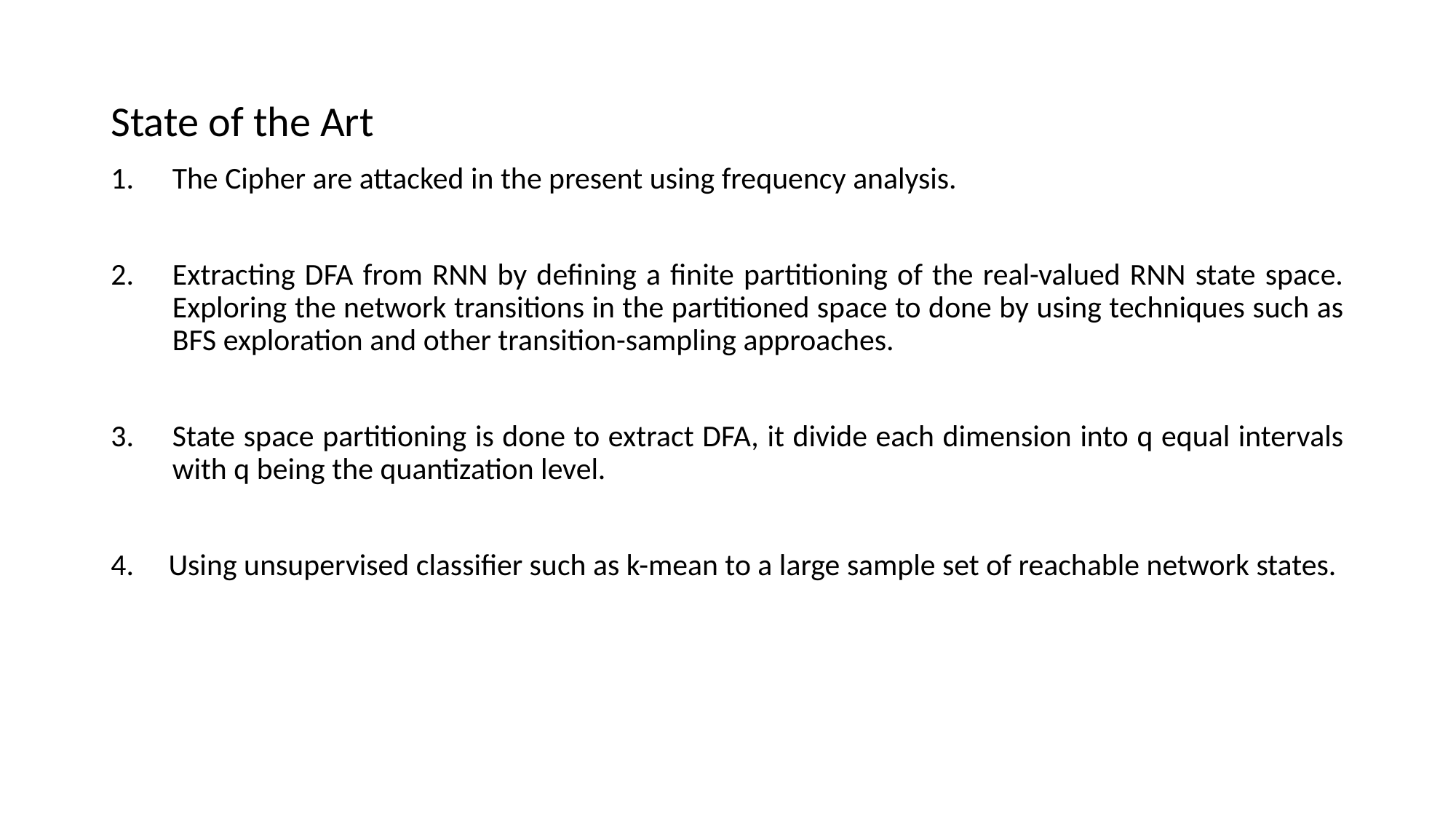

# State of the Art
The Cipher are attacked in the present using frequency analysis.

Extracting DFA from RNN by defining a finite partitioning of the real-valued RNN state space. Exploring the network transitions in the partitioned space to done by using techniques such as BFS exploration and other transition-sampling approaches.

State space partitioning is done to extract DFA, it divide each dimension into q equal intervals with q being the quantization level.

4.     Using unsupervised classifier such as k-mean to a large sample set of reachable network states.